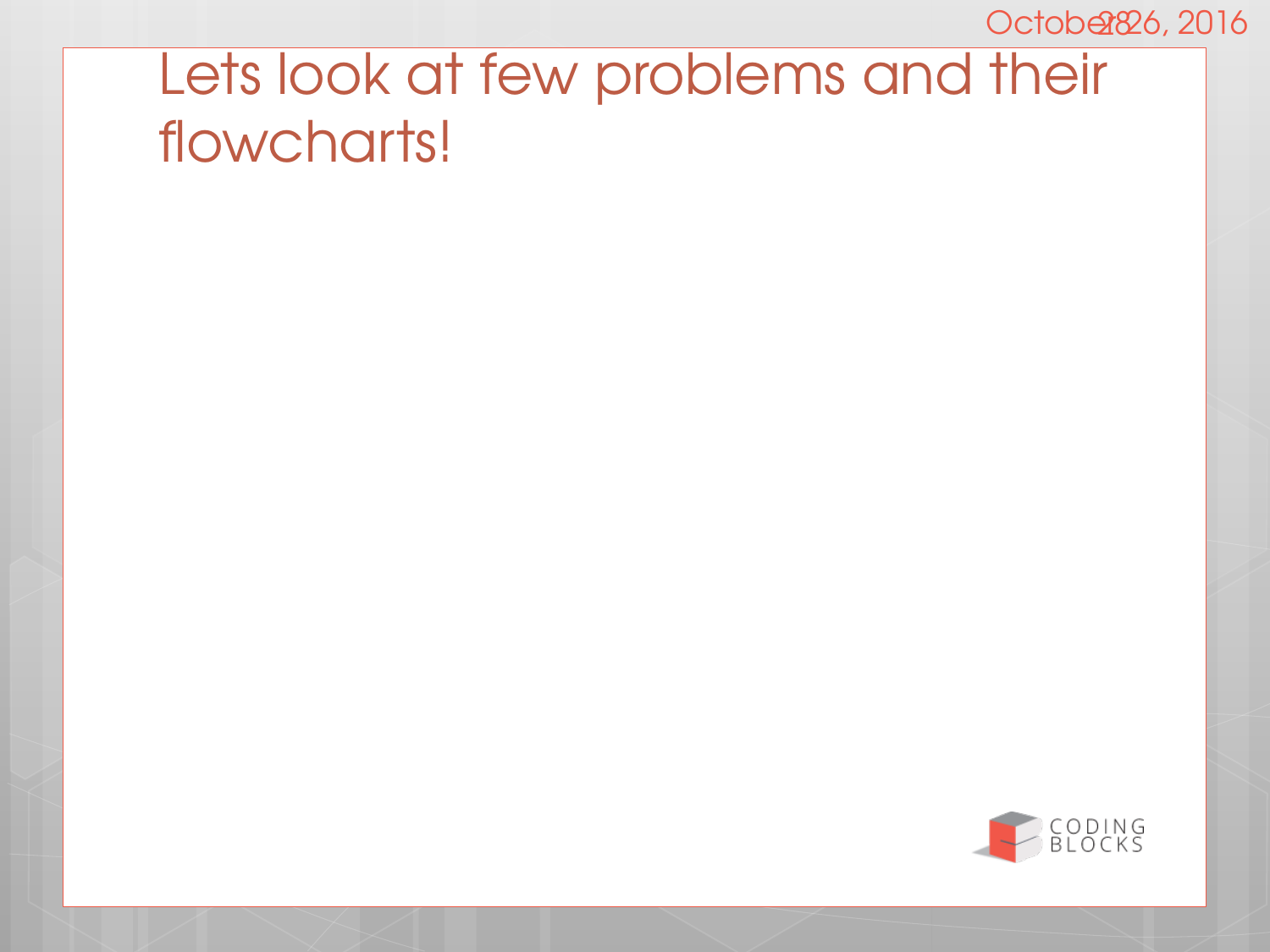

October 26, 2016
28
# Lets look at few problems and their flowcharts!